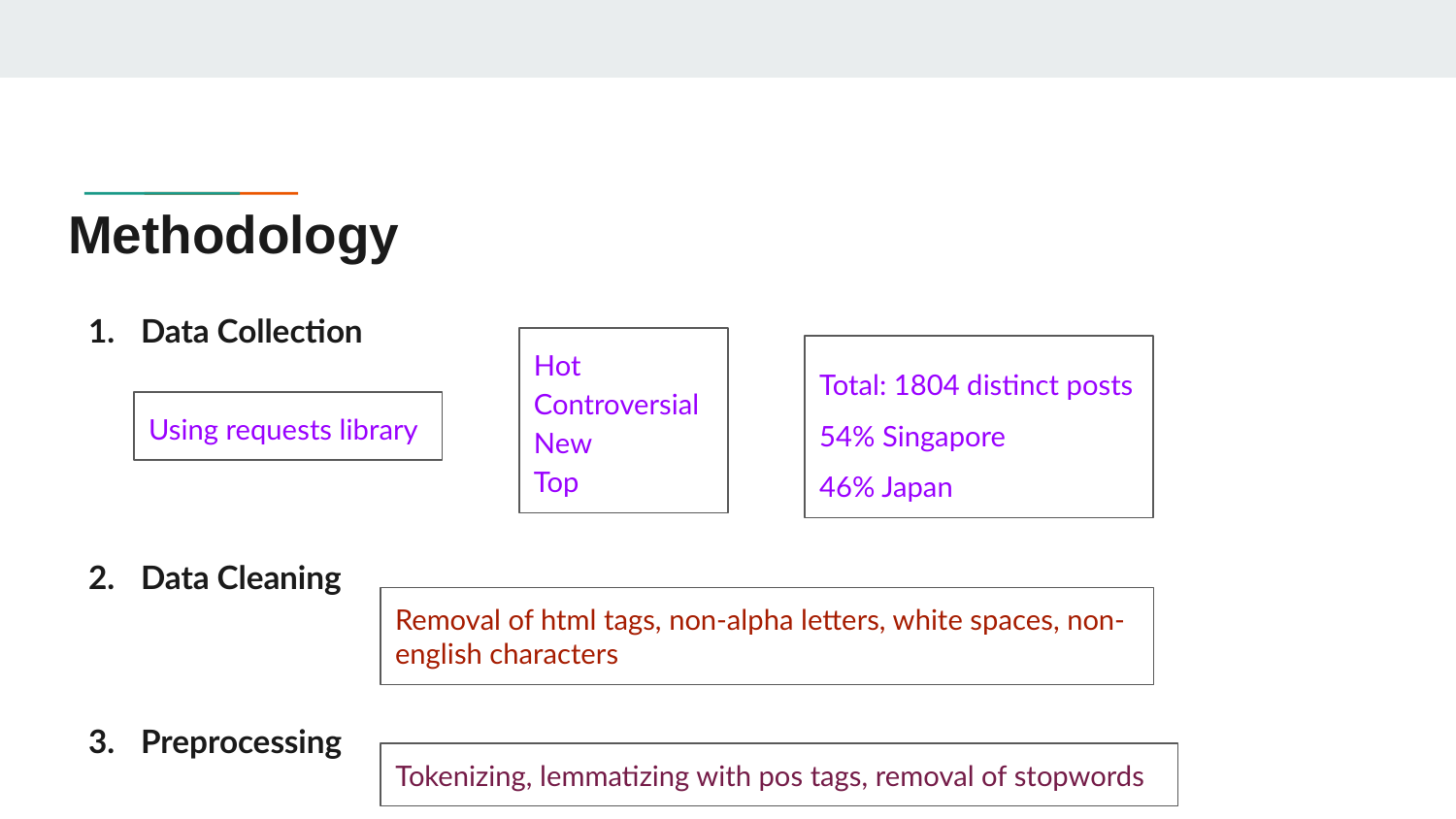

# Methodology
Data Collection

Data Cleaning

Preprocessing
Hot
Controversial
New
Top
Total: 1804 distinct posts
54% Singapore
46% Japan
Using requests library
Removal of html tags, non-alpha letters, white spaces, non-english characters
Tokenizing, lemmatizing with pos tags, removal of stopwords